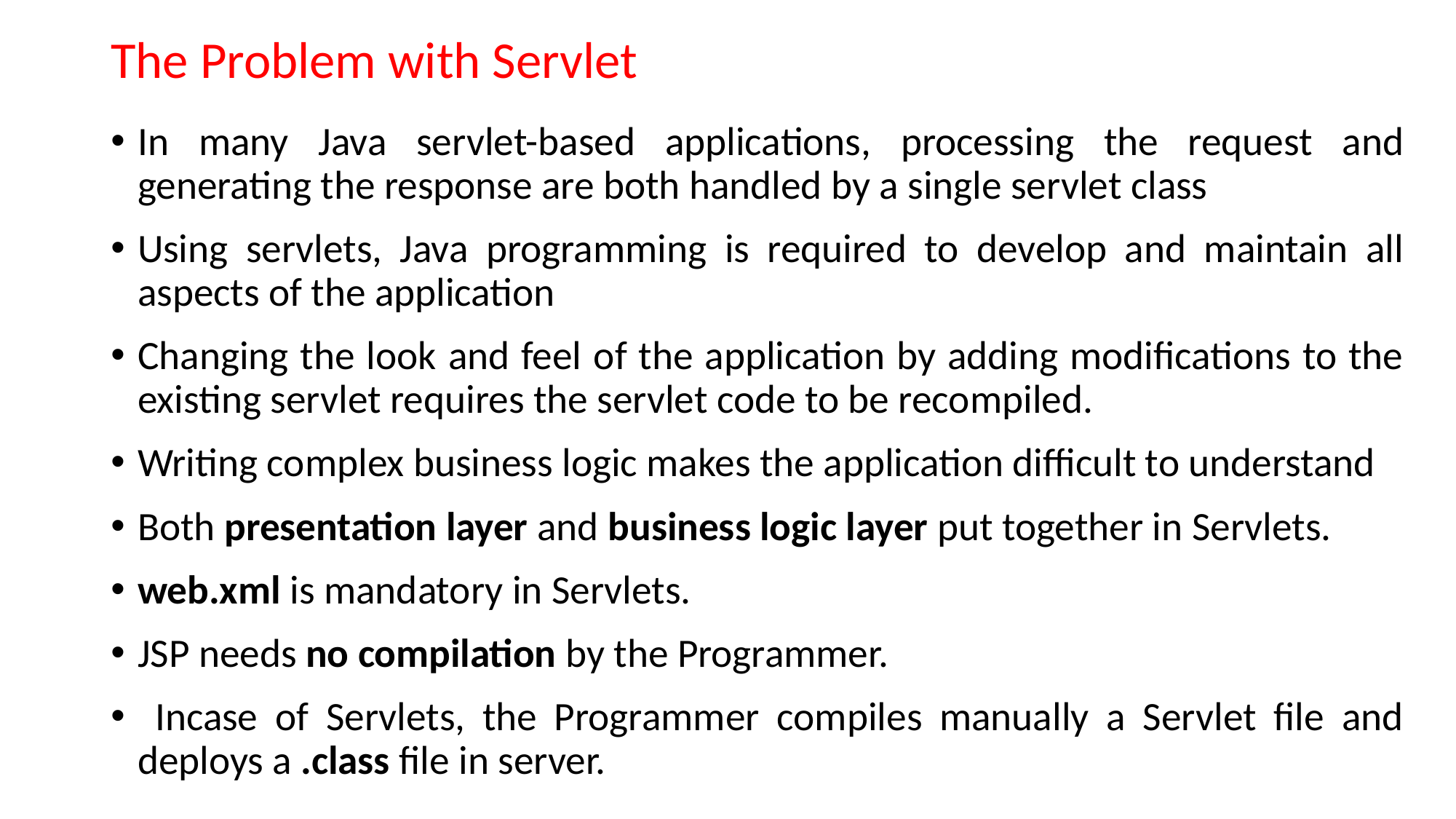

# The Problem with Servlet

In many Java servlet-based applications, processing the request and generating the response are both handled by a single servlet class
Using servlets, Java programming is required to develop and maintain all aspects of the application
Changing the look and feel of the application by adding modifications to the existing servlet requires the servlet code to be recompiled.
Writing complex business logic makes the application difficult to understand
Both presentation layer and business logic layer put together in Servlets.
web.xml is mandatory in Servlets.
JSP needs no compilation by the Programmer.
 Incase of Servlets, the Programmer compiles manually a Servlet file and deploys a .class file in server.